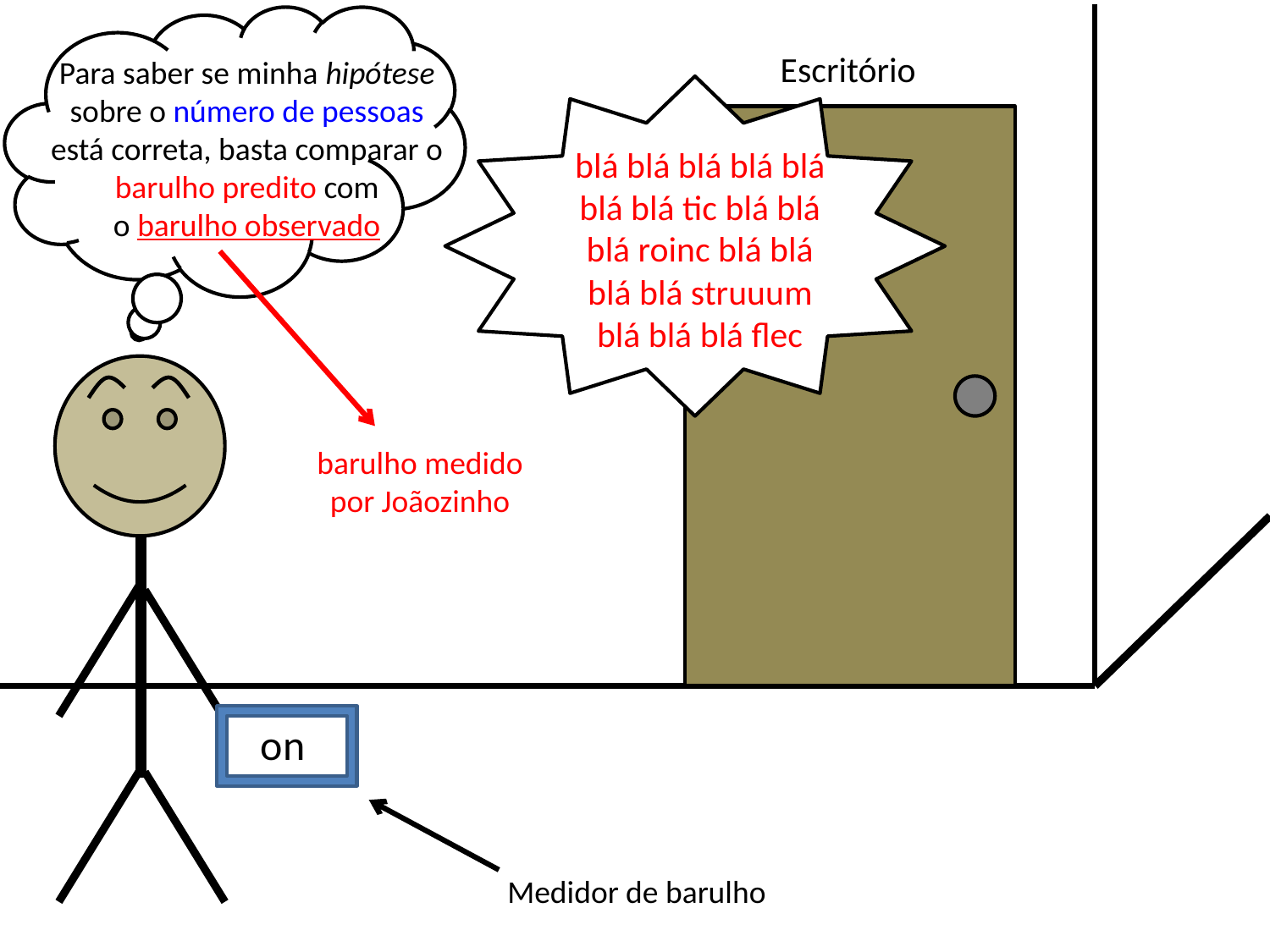

Escritório
Para saber se minha hipótese sobre o número de pessoas está correta, basta comparar o barulho predito com
o barulho observado

blá blá blá blá blá blá blá tic blá blá blá roinc blá blá blá blá struuum blá blá blá flec

barulho medido
por Joãozinho

on
Medidor de barulho